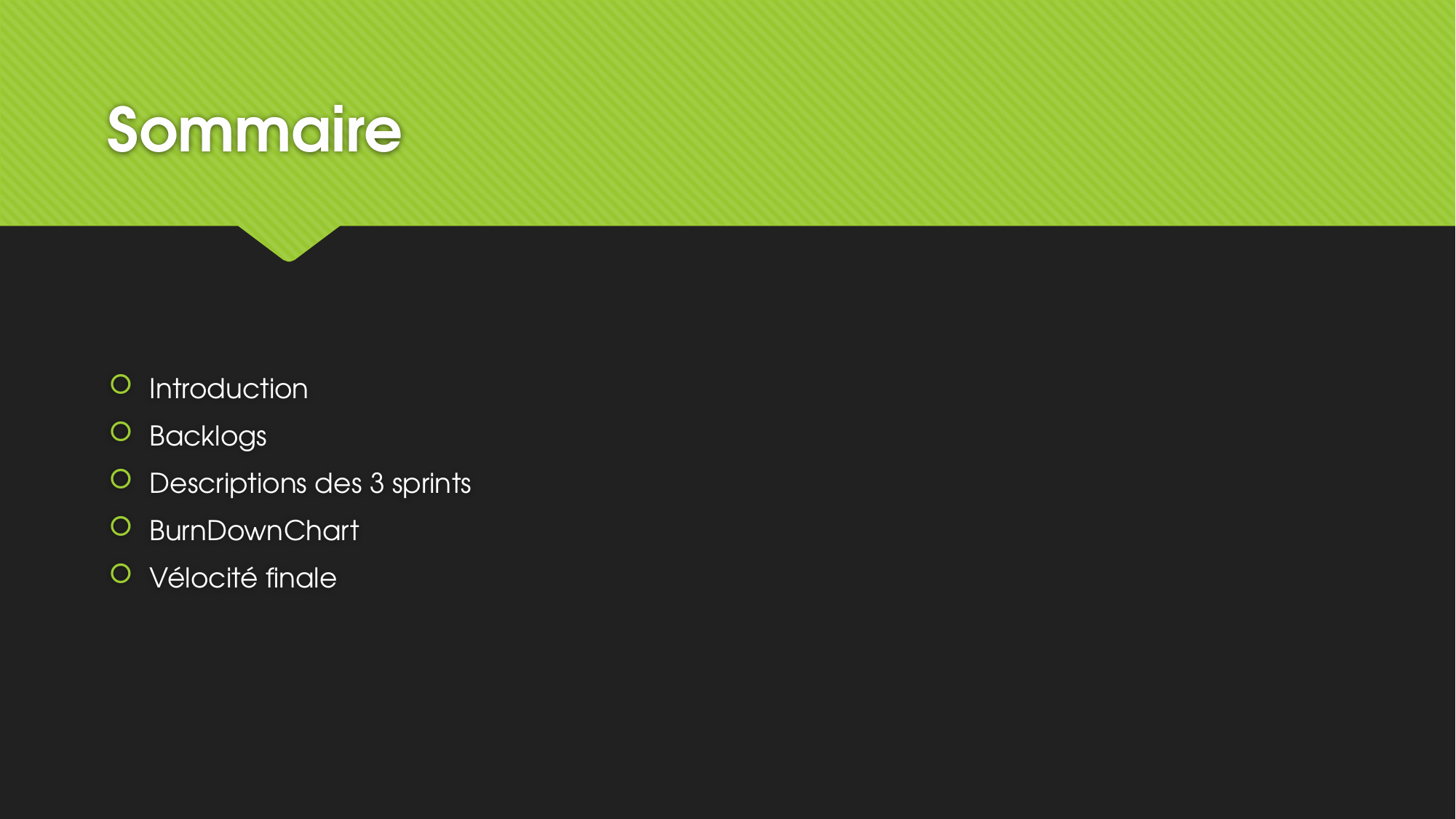

# Sommaire
Introduction
Backlogs
Descriptions des 3 sprints
BurnDownChart
Vélocité finale